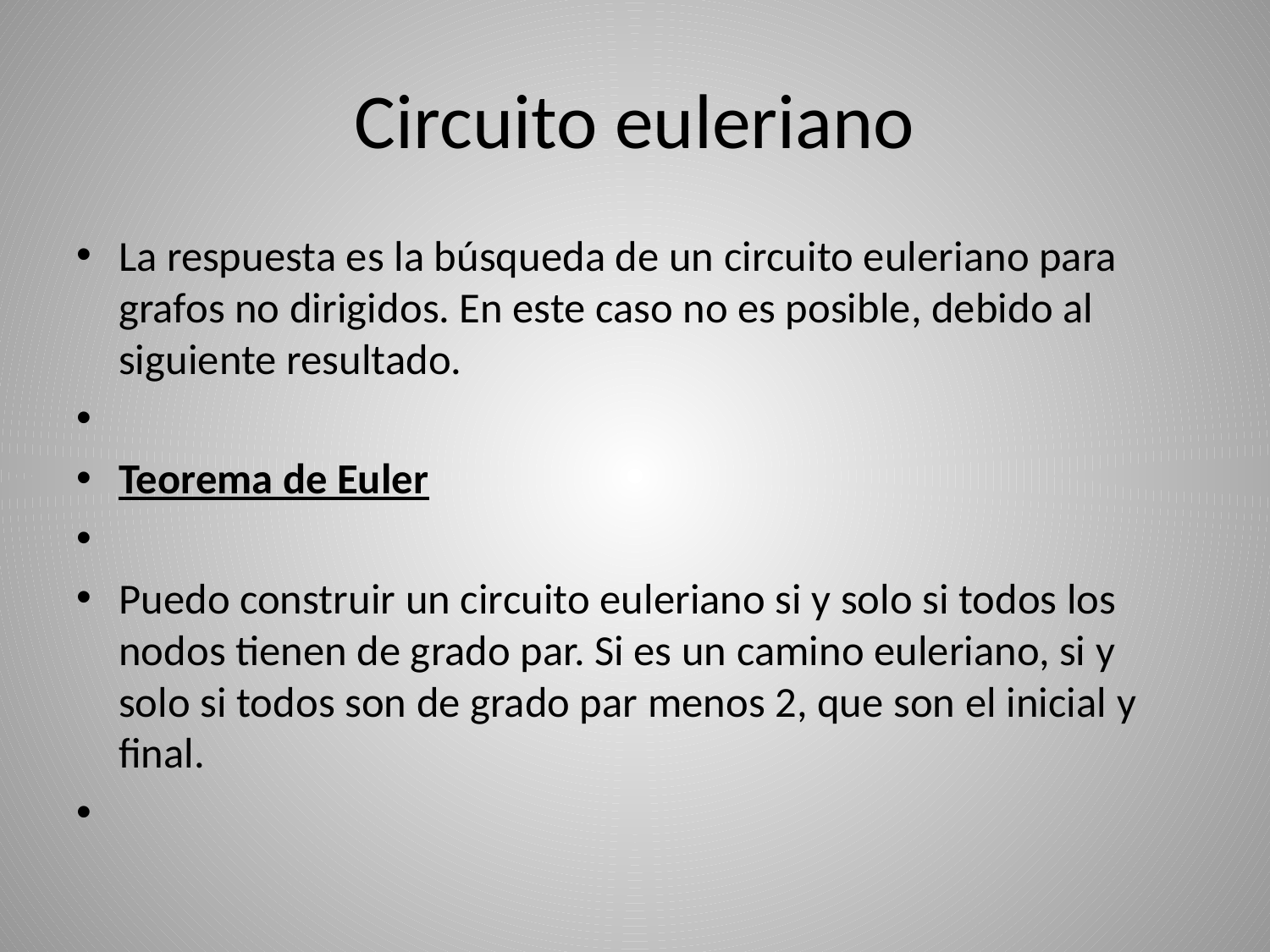

# Circuito euleriano
La respuesta es la búsqueda de un circuito euleriano para grafos no dirigidos. En este caso no es posible, debido al siguiente resultado.

Teorema de Euler

Puedo construir un circuito euleriano si y solo si todos los nodos tienen de grado par. Si es un camino euleriano, si y solo si todos son de grado par menos 2, que son el inicial y final.